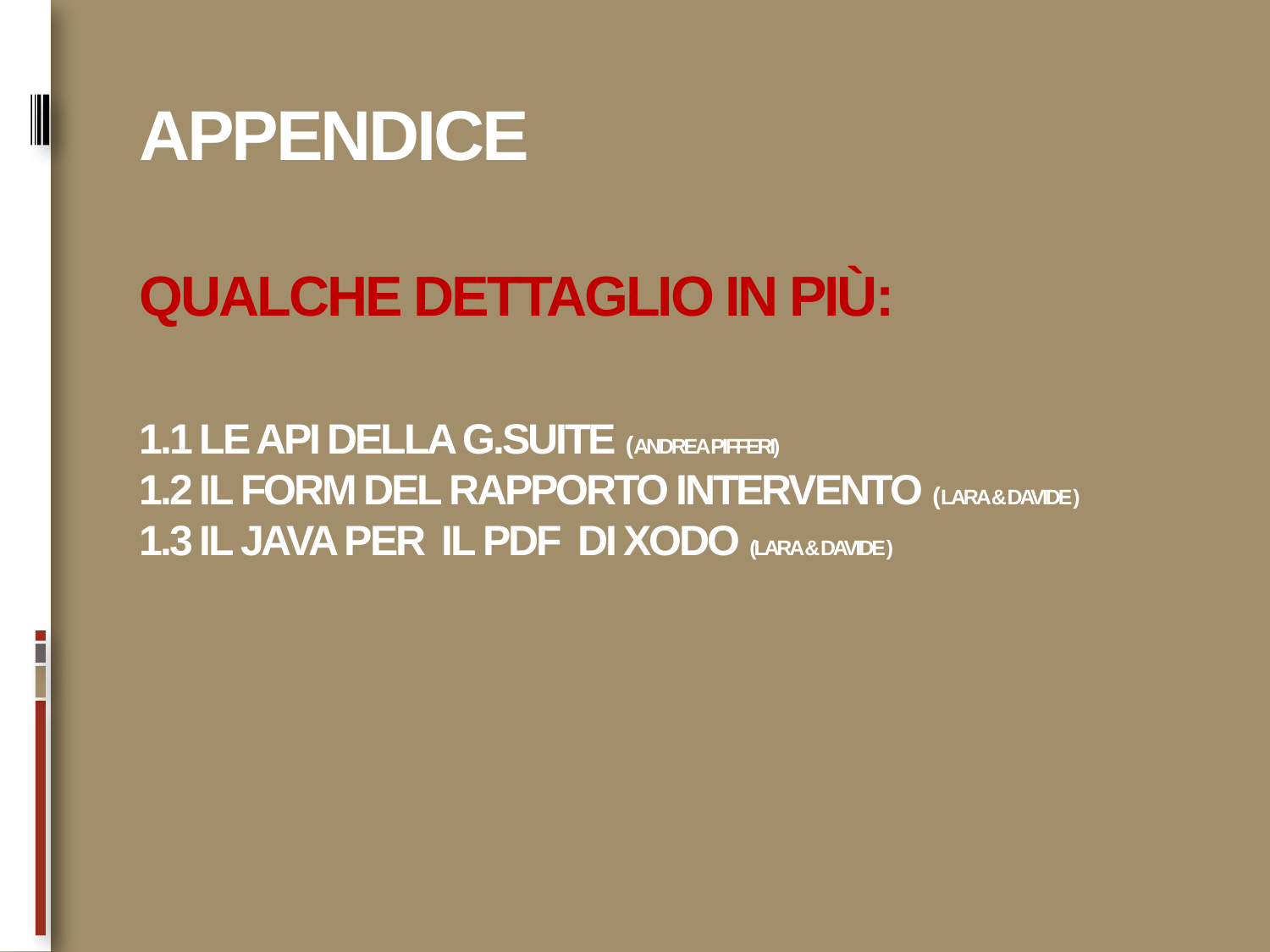

# Appendice QUALCHE DETTAGLIO IN Più: 1.1 LE API DELLA G.SUITE (Andrea Pifferi) 1.2 IL FORM DEL RAPPORTO INTERVENTO (LARA & davide ) 1.3 IL JAVA PER  il pdf  di xodo (LARA & davide )